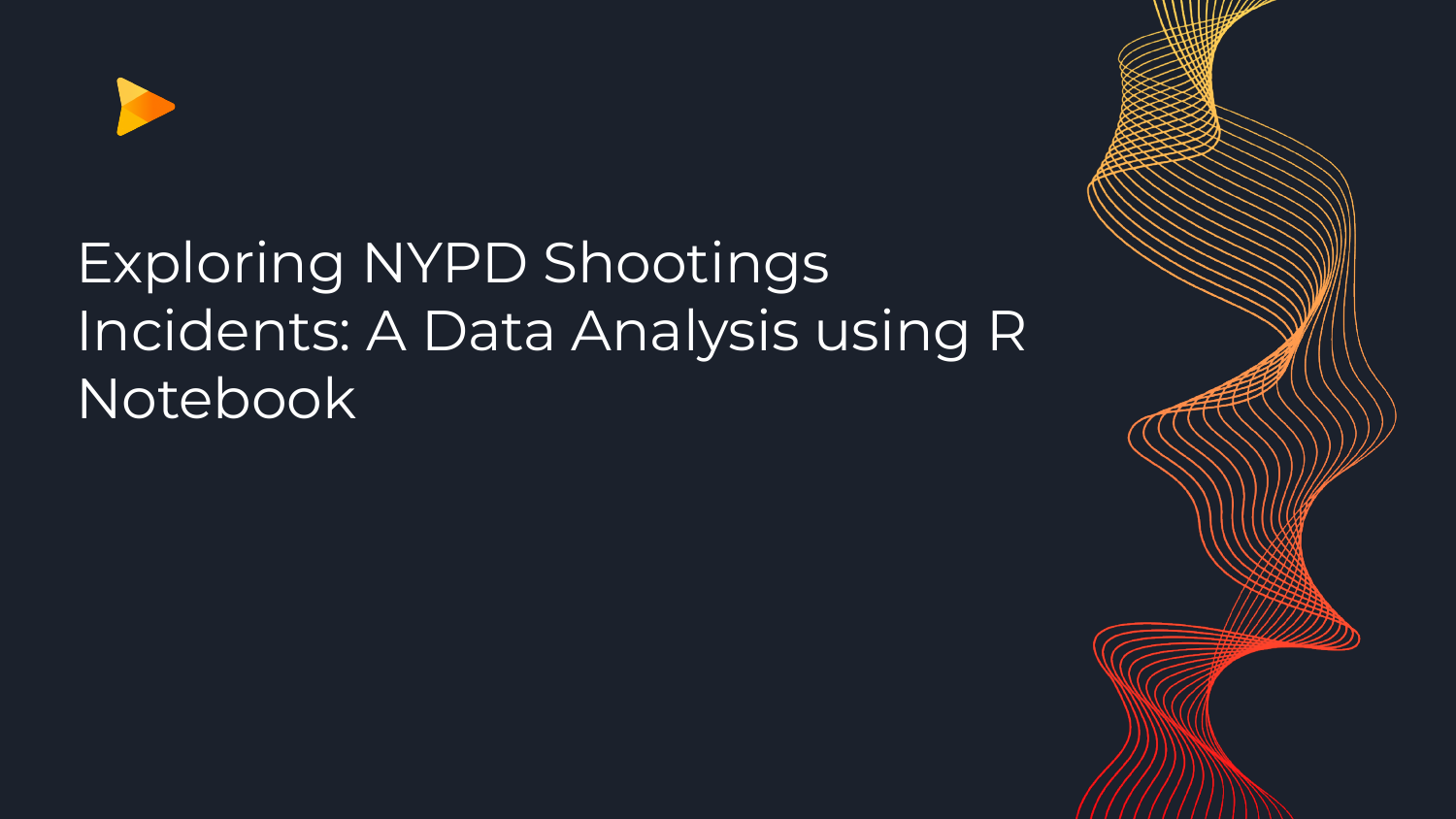

# Exploring NYPD Shootings Incidents: A Data Analysis using R Notebook